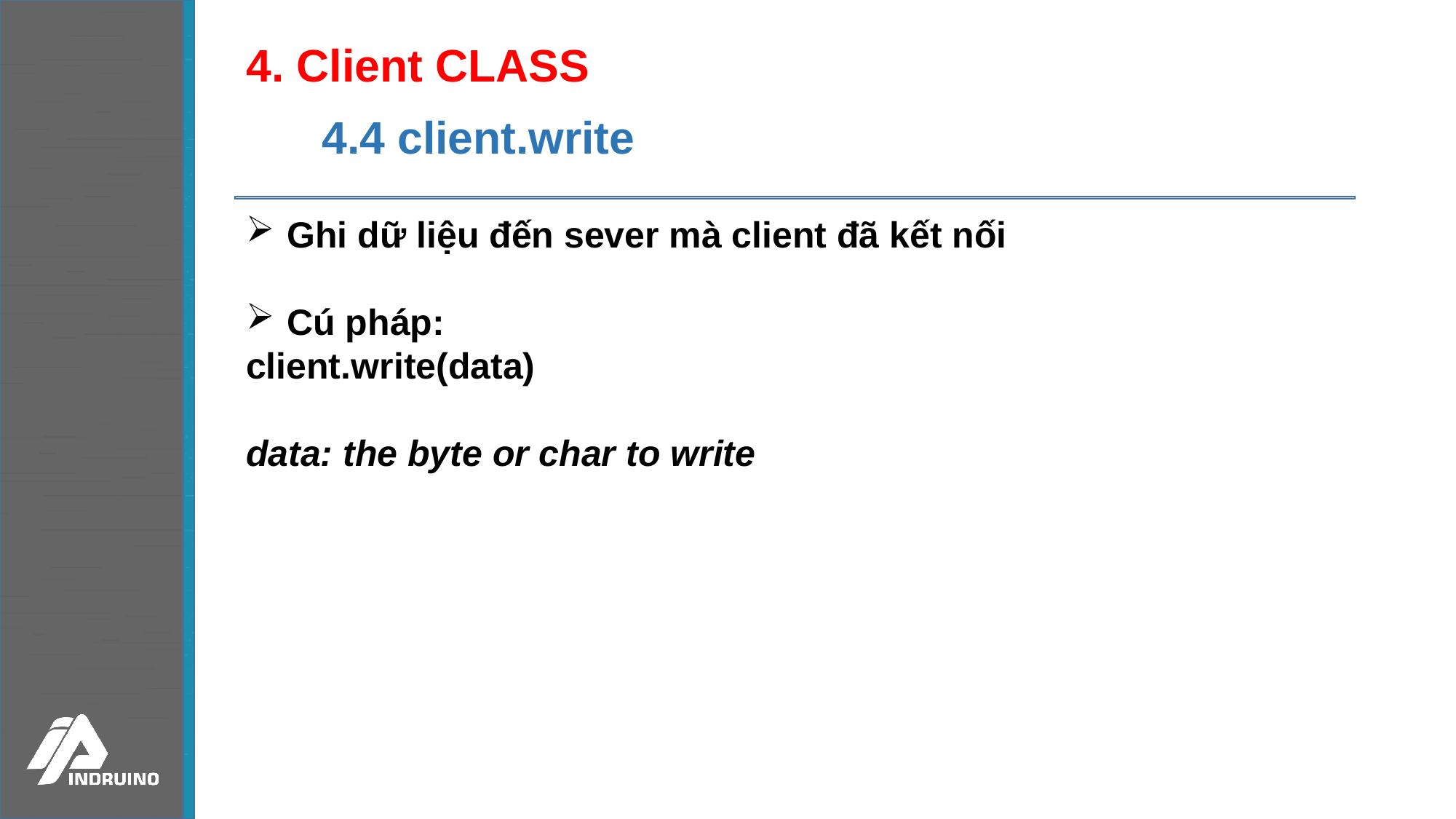

# 4. Client CLASS
4.4 client.write
Ghi dữ liệu đến sever mà client đã kết nối

Cú pháp:
client.write(data)

data: the byte or char to write